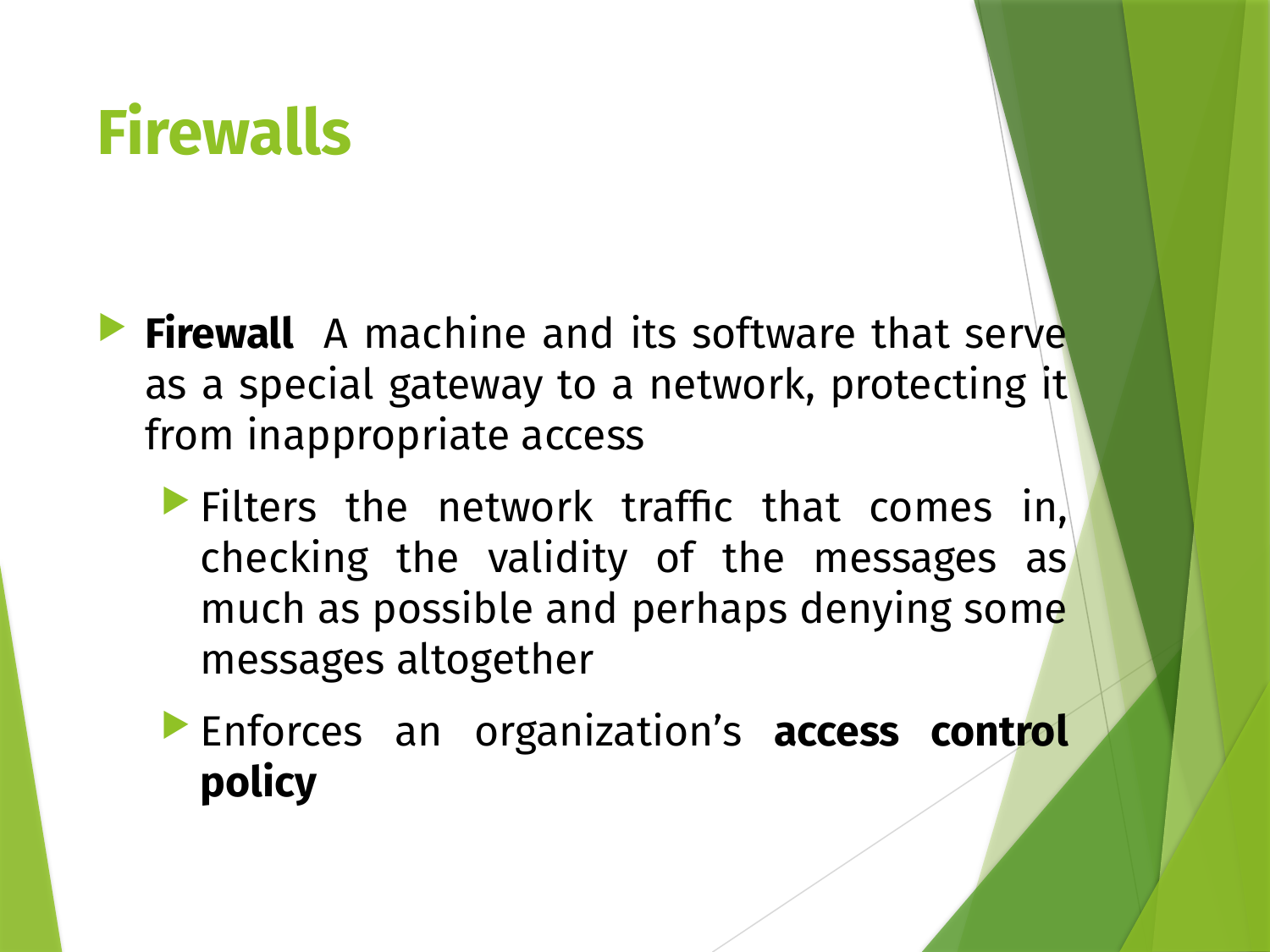

# Firewalls
Firewall  A machine and its software that serve as a special gateway to a network, protecting it from inappropriate access
Filters the network traffic that comes in, checking the validity of the messages as much as possible and perhaps denying some messages altogether
Enforces an organization’s access control policy